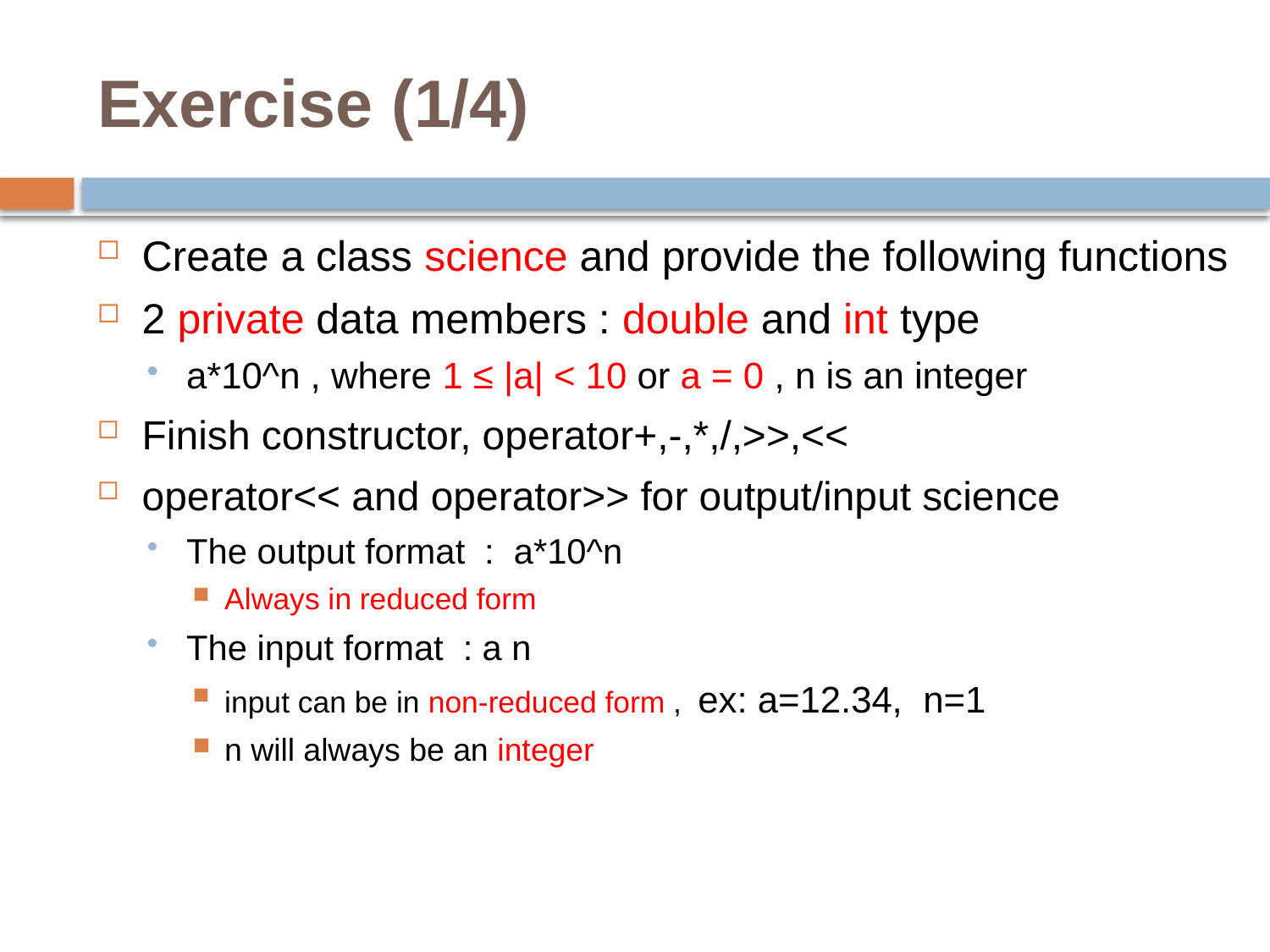

# Exercise (1/4)
Create a class science and provide the following functions
2 private data members : double and int type
a*10^n , where 1 ≤ |a| < 10 or a = 0 , n is an integer
Finish constructor, operator+,-,*,/,>>,<<
operator<< and operator>> for output/input science
The output format  :  a*10^n
Always in reduced form
The input format  : a n
input can be in non-reduced form ,  ex: a=12.34,  n=1
n will always be an integer